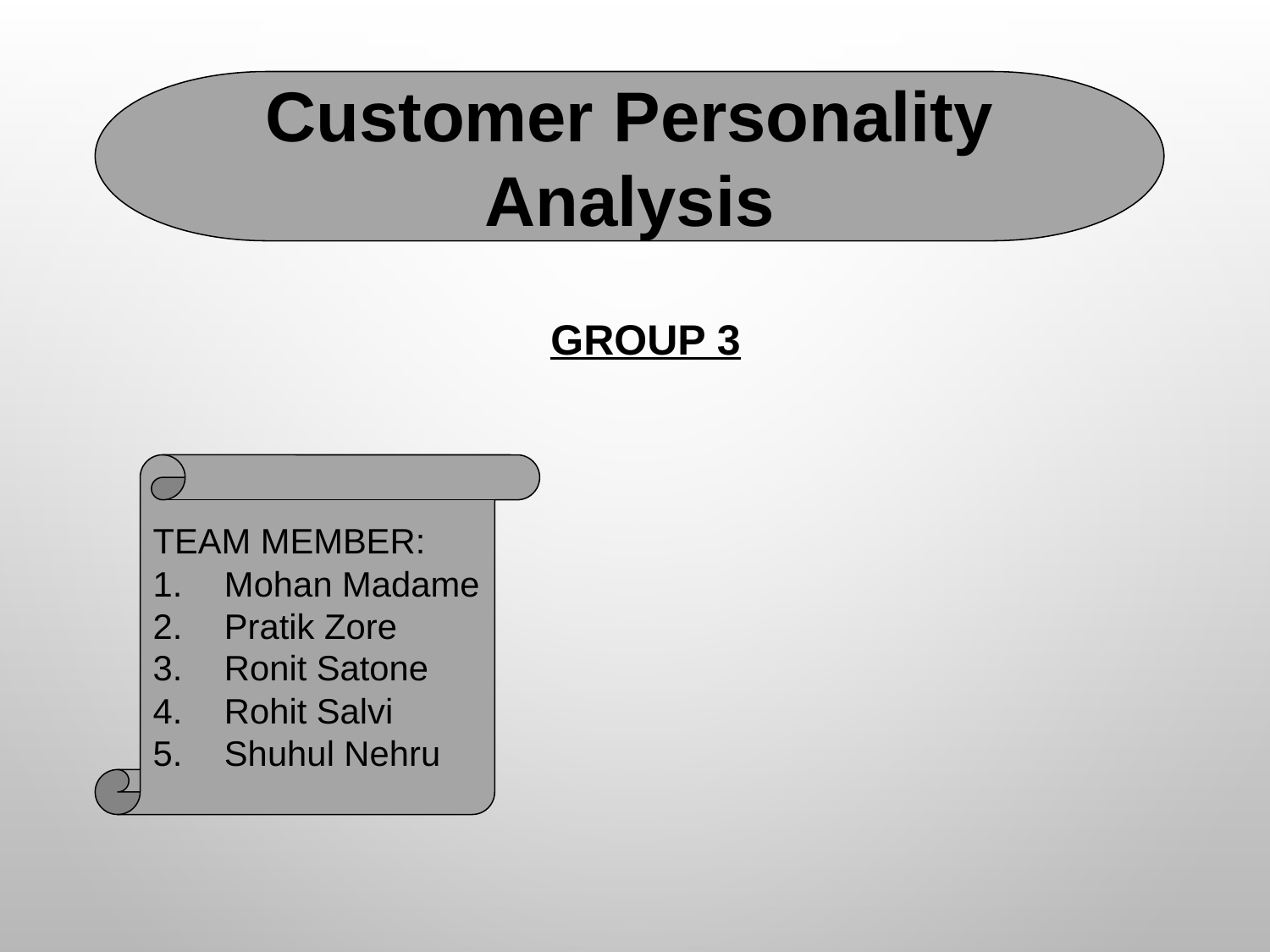

Customer Personality Analysis
GROUP 3

TEAM MEMBER:
Mohan Madame
Pratik Zore
Ronit Satone
Rohit Salvi
Shuhul Nehru